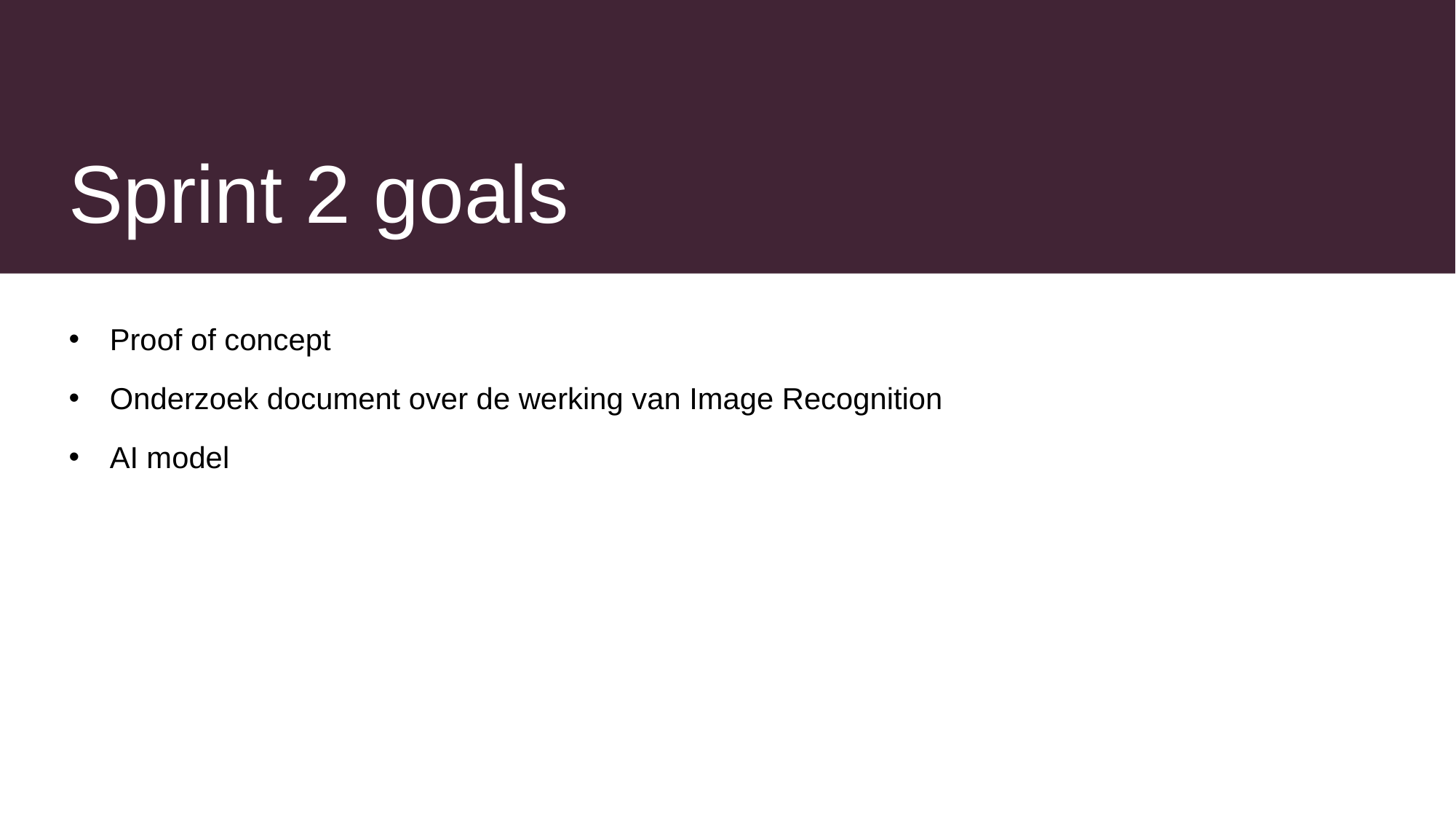

# Sprint 2 goals
Proof of concept
Onderzoek document over de werking van Image Recognition
AI model